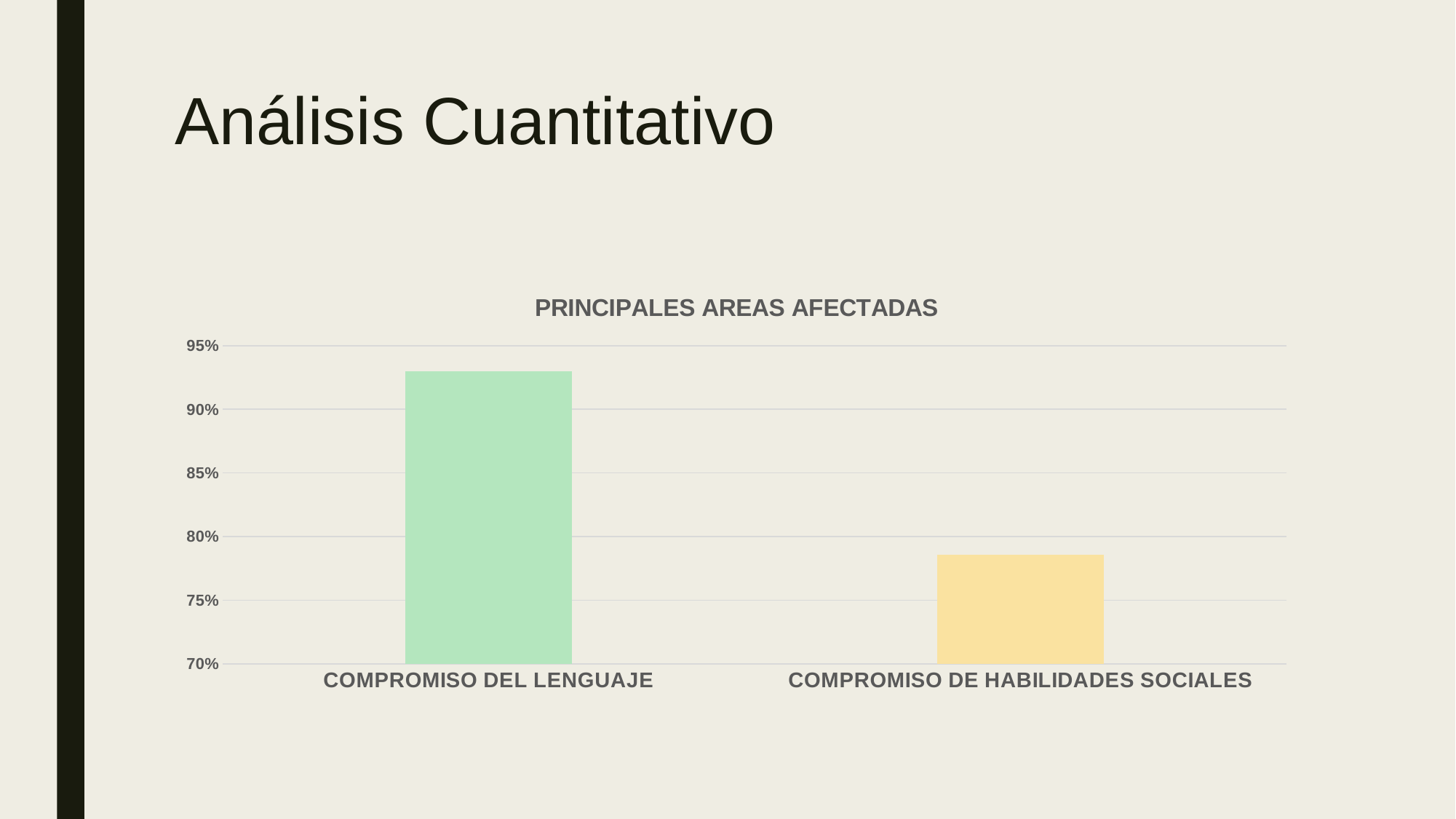

# Análisis Cuantitativo

### Chart: PRINCIPALES AREAS AFECTADAS

| Category |  |
|---|---|
| COMPROMISO DEL LENGUAJE | 0.93 |
| COMPROMISO DE HABILIDADES SOCIALES | 0.786 |